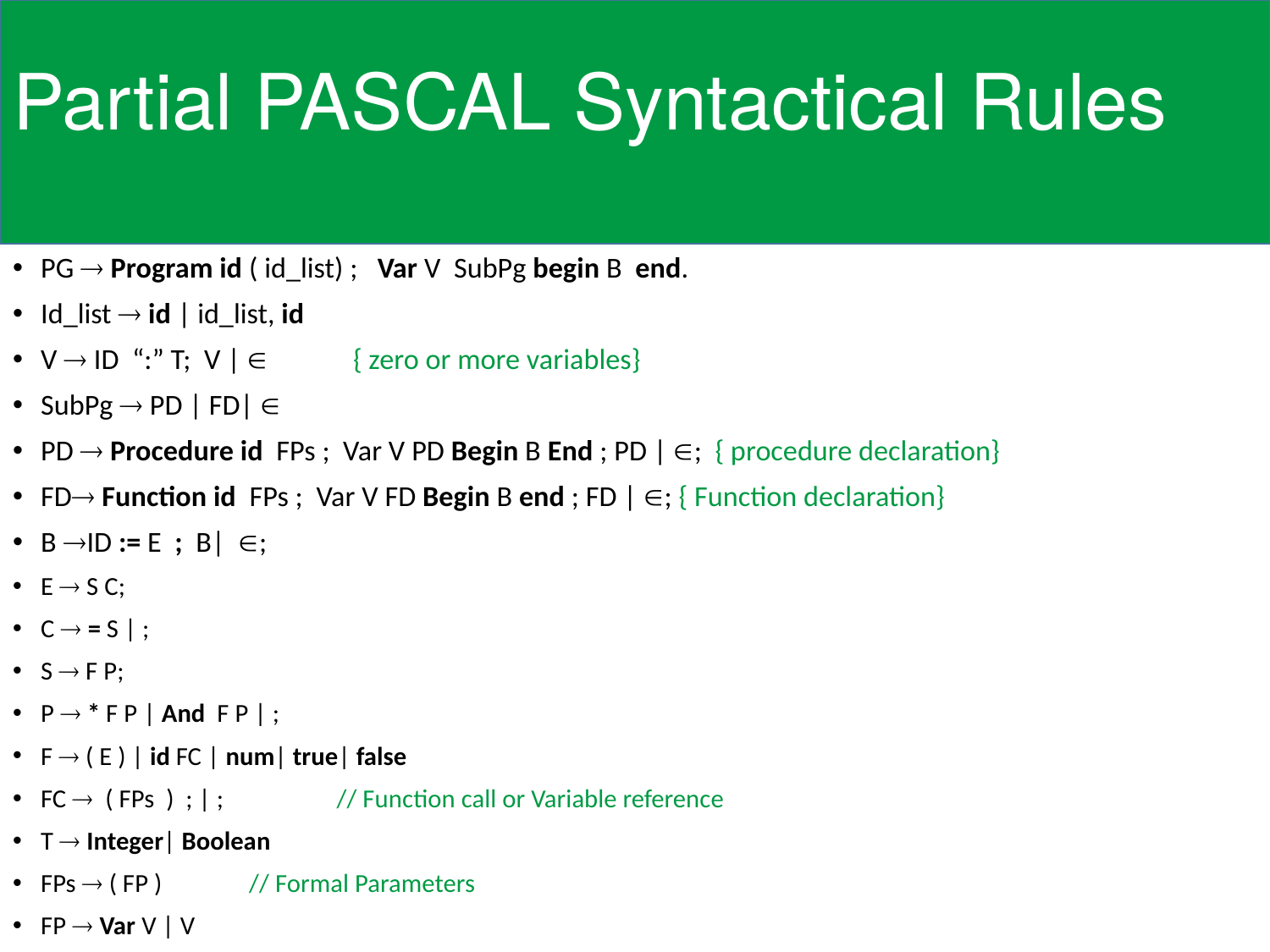

# Partial PASCAL Syntactical Rules
PG → Program id ( id_list) ;   Var V  SubPg begin B  end.
Id_list → id | id_list, id
V → ID  “:” T;  V | ∈  	{ zero or more variables}
SubPg → PD | FD| ∈
PD → Procedure id  FPs ;  Var V PD Begin B End ; PD | ∈;  { procedure declaration}
FD→ Function id  FPs ;  Var V FD Begin B end ; FD | ∈; { Function declaration}
B →ID := E  ;  B|  ∈;
E → S C;
C → = S | ;
S → F P;
P → * F P | And  F P | ;
F → ( E ) | id FC | num| true| false
FC →  ( FPs  )  ; | ;                   // Function call or Variable reference
T → Integer| Boolean
FPs → ( FP )          		// Formal Parameters
FP → Var V | V